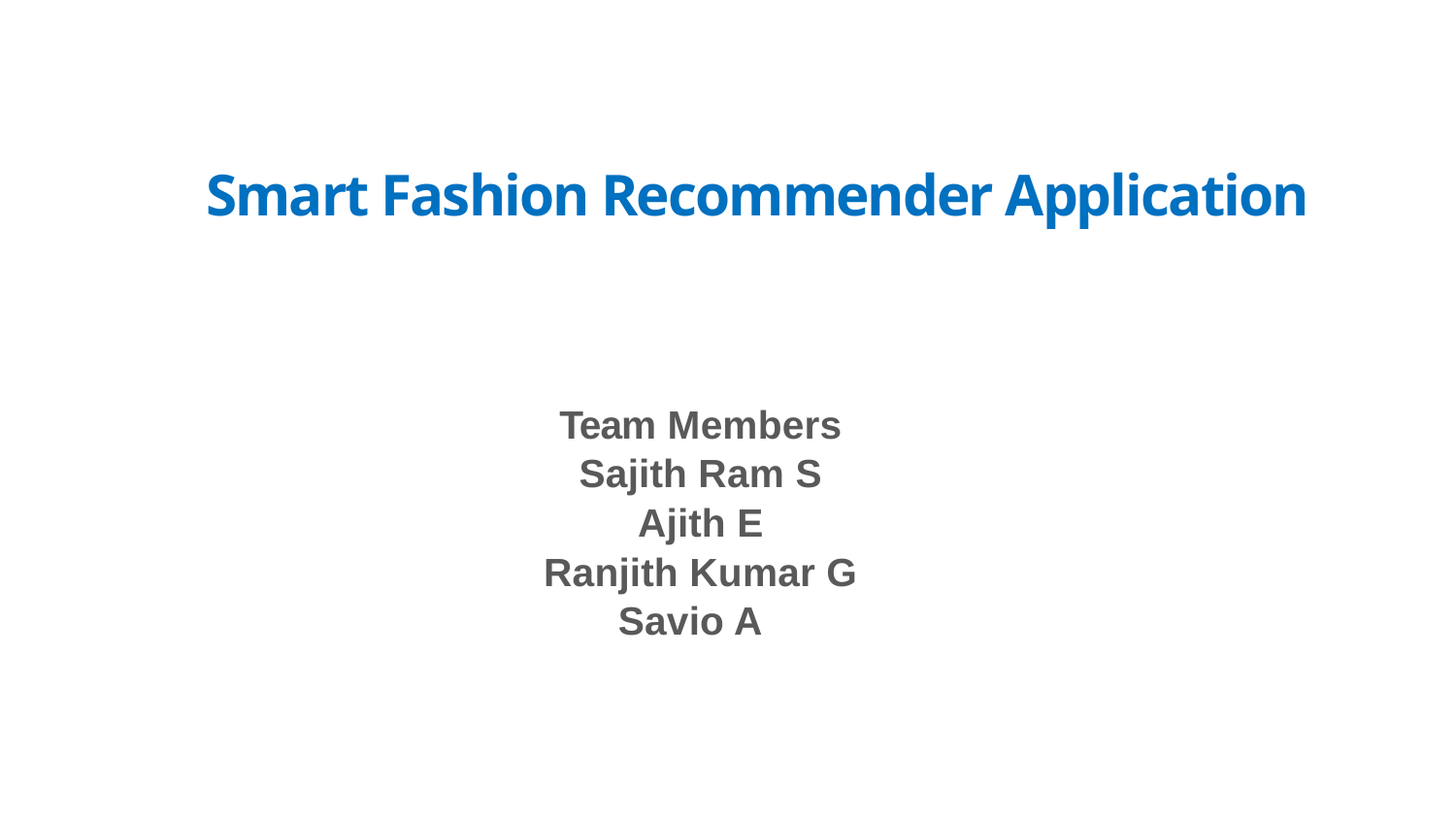

# Smart Fashion Recommender Application
Team Members
Sajith Ram S
Ajith E
Ranjith Kumar G
Savio A